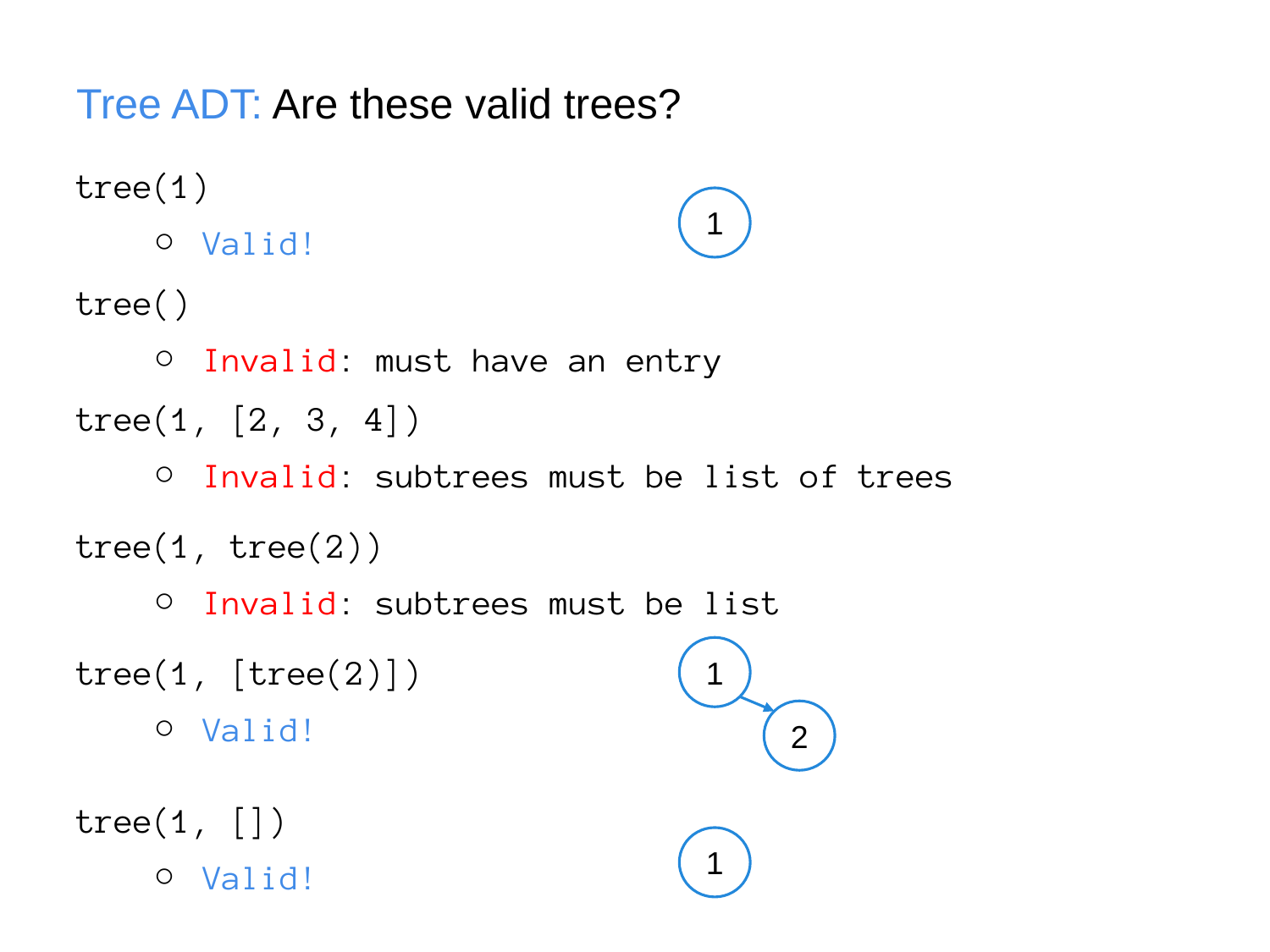

# Tree ADT: Are these valid trees?
tree(1)
Valid!
1
tree()
Invalid: must have an entry
tree(1, [2, 3, 4])
Invalid: subtrees must be list of trees
tree(1, tree(2))
Invalid: subtrees must be list
tree(1, [tree(2)])
Valid!
1
2
tree(1, [])
Valid!
1